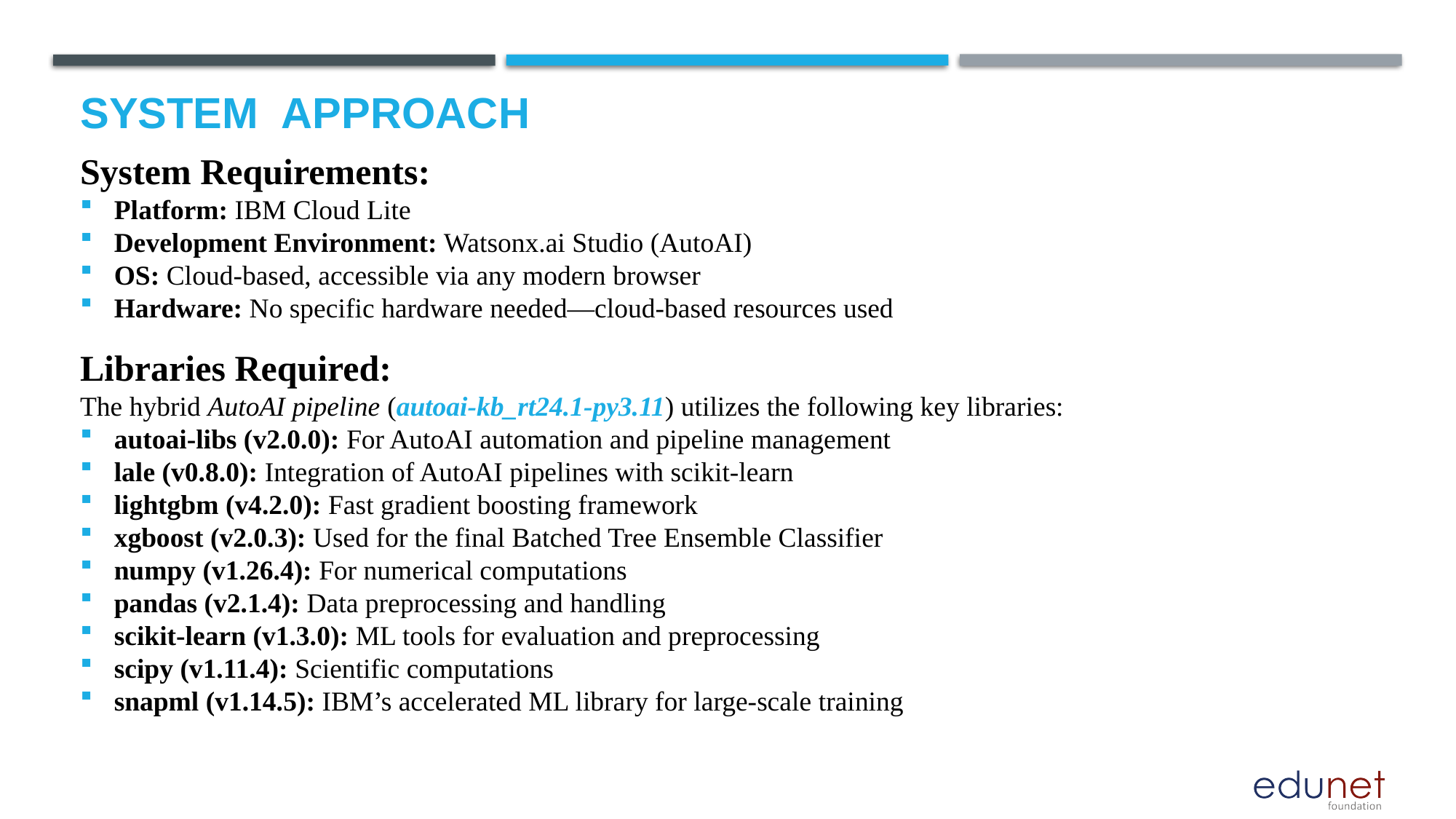

# System  Approach
System Requirements:
Platform: IBM Cloud Lite
Development Environment: Watsonx.ai Studio (AutoAI)
OS: Cloud-based, accessible via any modern browser
Hardware: No specific hardware needed—cloud-based resources used

Libraries Required:
The hybrid AutoAI pipeline (autoai-kb_rt24.1-py3.11) utilizes the following key libraries:
autoai-libs (v2.0.0): For AutoAI automation and pipeline management
lale (v0.8.0): Integration of AutoAI pipelines with scikit-learn
lightgbm (v4.2.0): Fast gradient boosting framework
xgboost (v2.0.3): Used for the final Batched Tree Ensemble Classifier
numpy (v1.26.4): For numerical computations
pandas (v2.1.4): Data preprocessing and handling
scikit-learn (v1.3.0): ML tools for evaluation and preprocessing
scipy (v1.11.4): Scientific computations
snapml (v1.14.5): IBM’s accelerated ML library for large-scale training